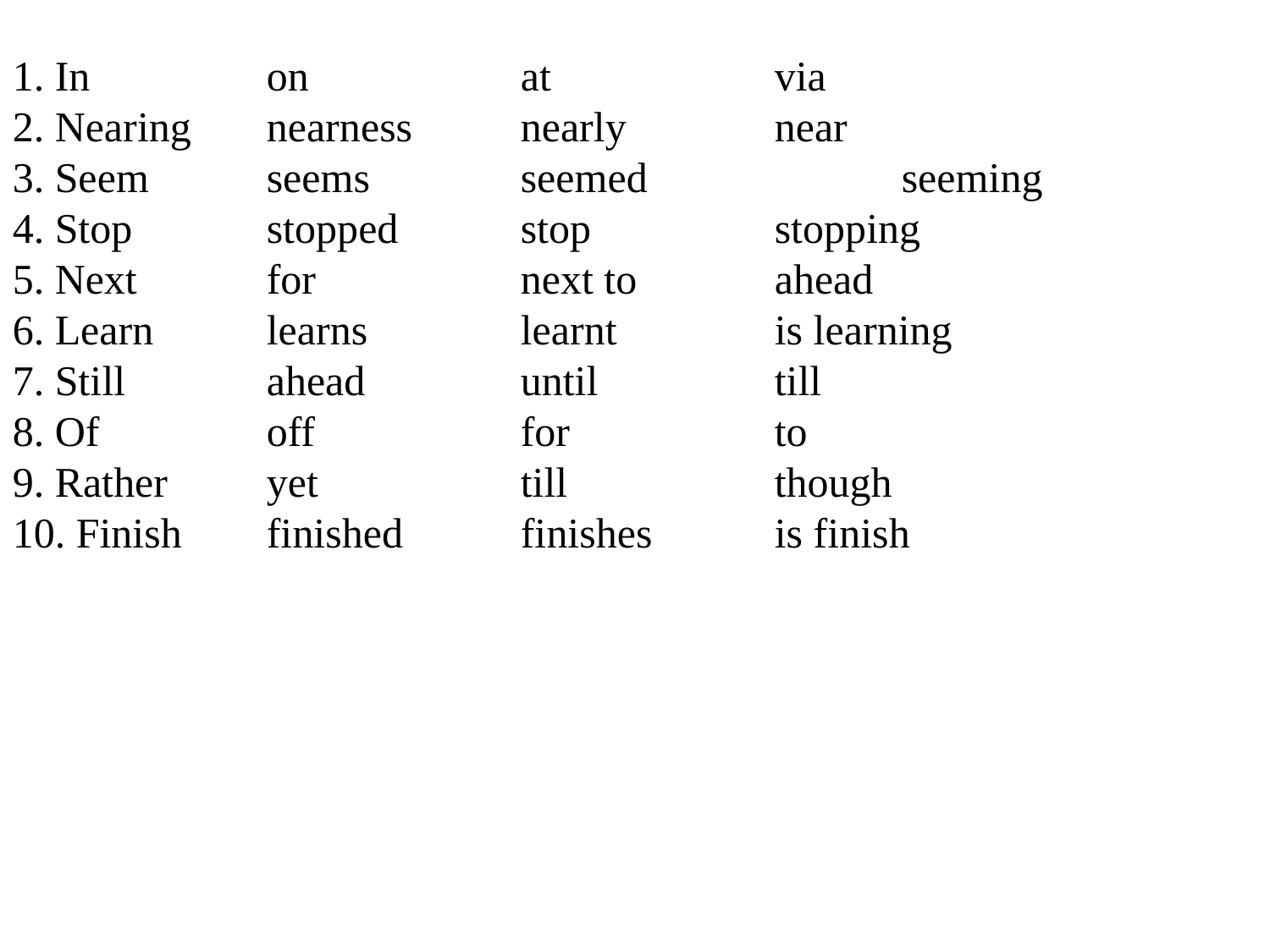

1. In		on		at		via
2. Nearing	nearness	nearly		near
3. Seem	seems		seemed	            seeming
4. Stop		stopped	stop		stopping
5. Next		for		next to	            ahead
6. Learn	learns		learnt		is learning
7. Still		ahead		until		till
8. Of		off		for		to
9. Rather	yet		till		though
10. Finish	finished	finishes	is finish